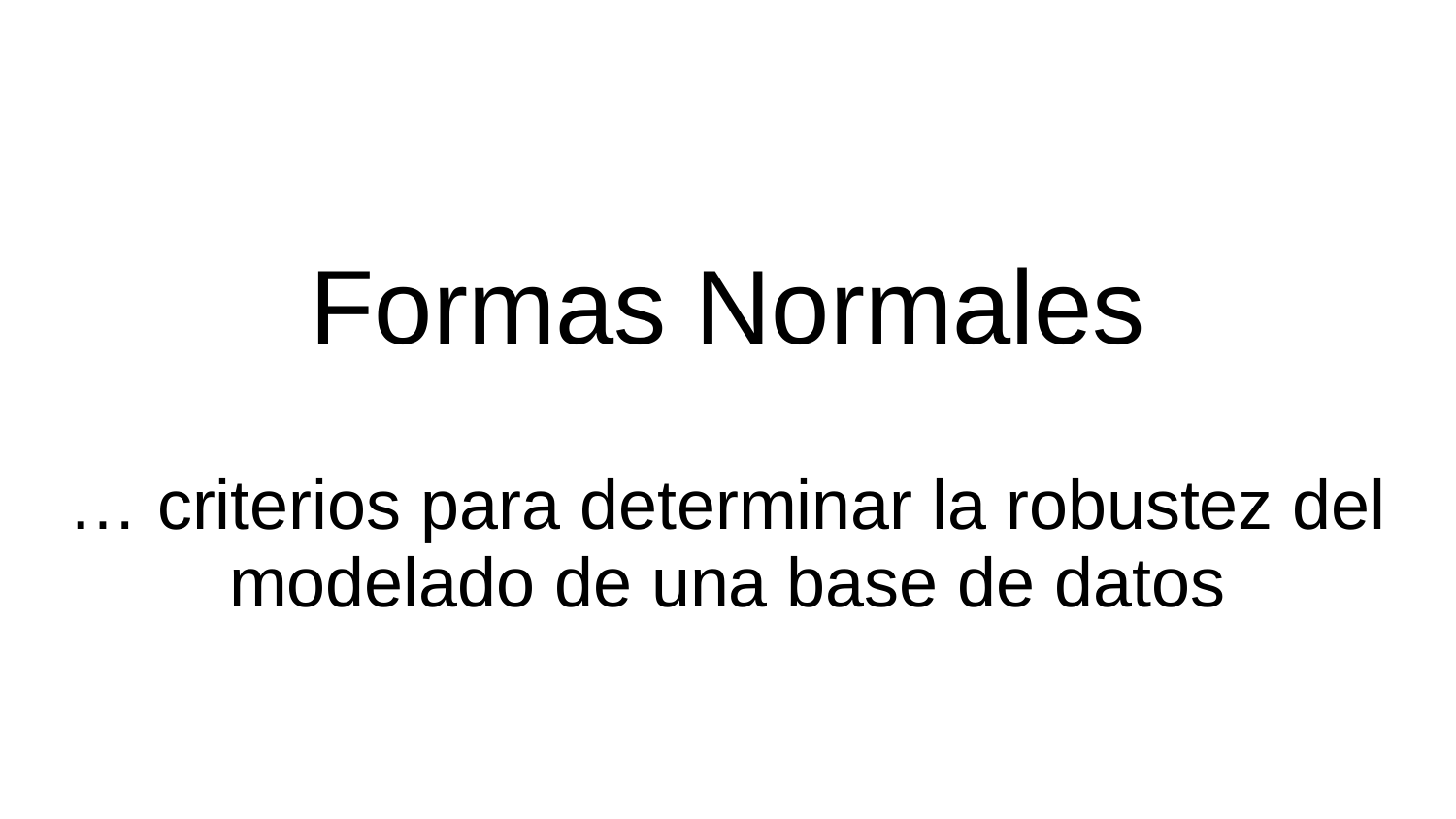

# Formas Normales
… criterios para determinar la robustez del modelado de una base de datos